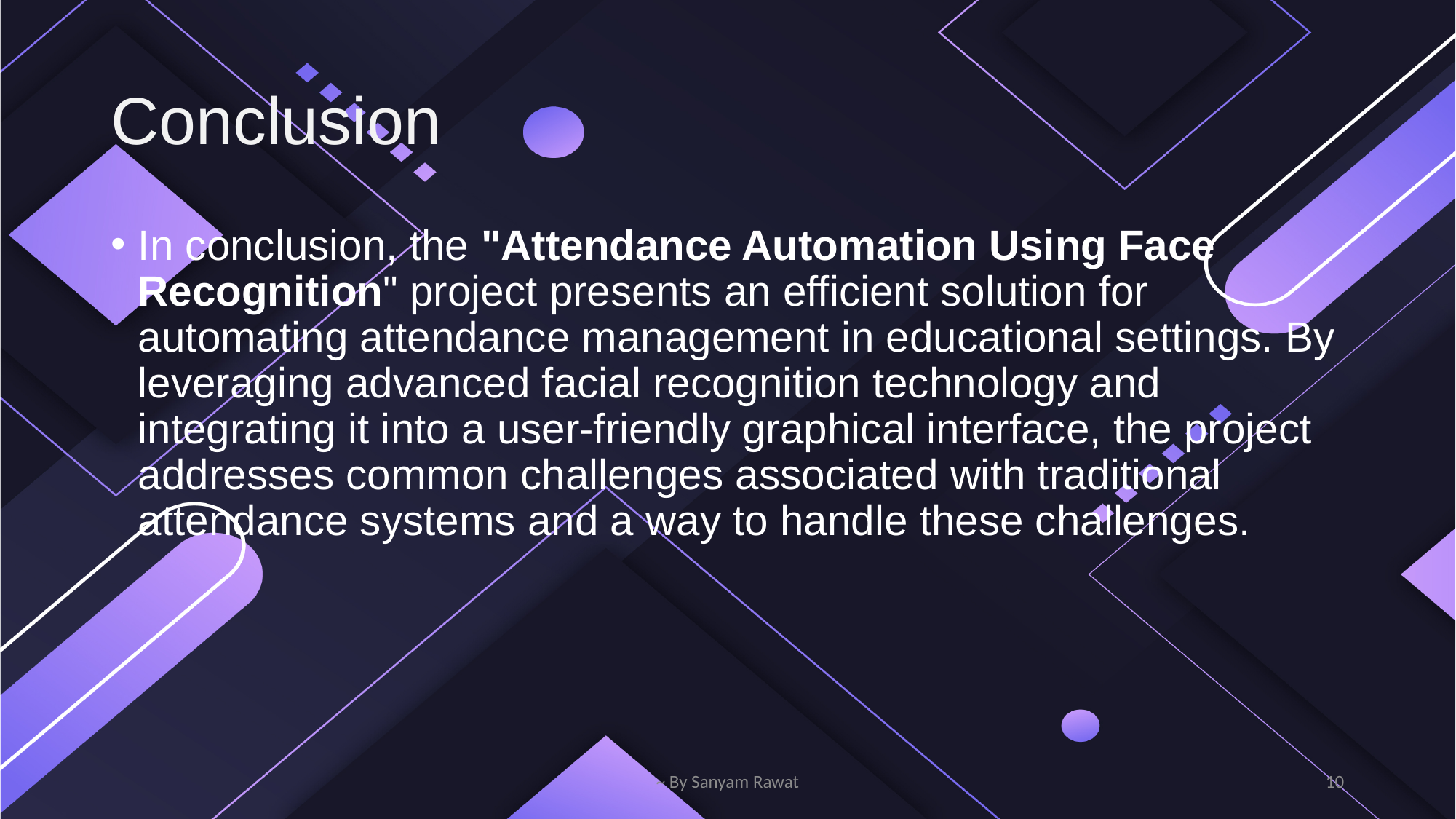

# Conclusion
In conclusion, the "Attendance Automation Using Face Recognition" project presents an efficient solution for automating attendance management in educational settings. By leveraging advanced facial recognition technology and integrating it into a user-friendly graphical interface, the project addresses common challenges associated with traditional attendance systems and a way to handle these challenges.

~ By Sanyam Rawat
10